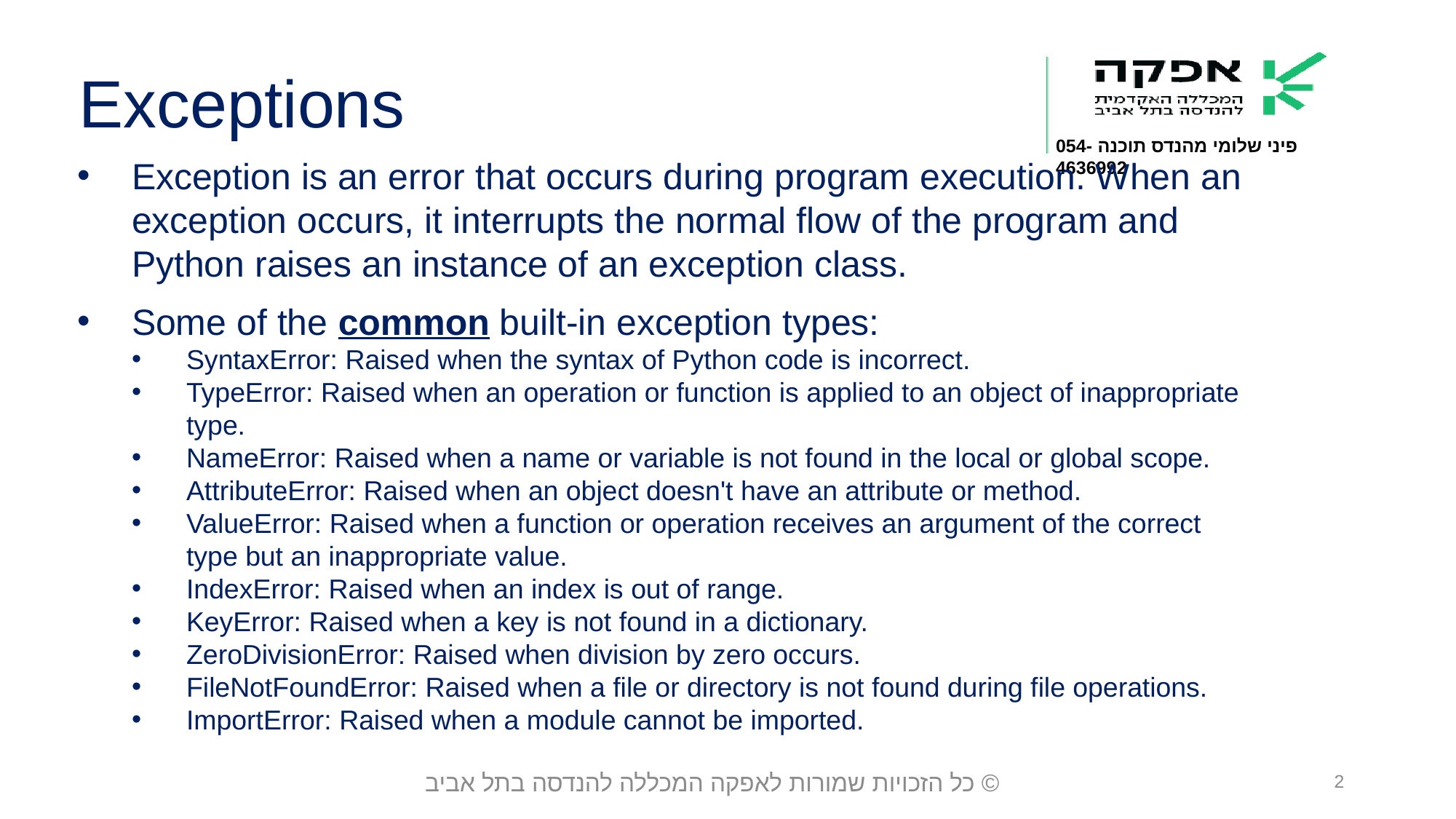

Exceptions
Exception is an error that occurs during program execution. When an exception occurs, it interrupts the normal flow of the program and Python raises an instance of an exception class.

Some of the common built-in exception types:
SyntaxError: Raised when the syntax of Python code is incorrect.
TypeError: Raised when an operation or function is applied to an object of inappropriate type.
NameError: Raised when a name or variable is not found in the local or global scope.
AttributeError: Raised when an object doesn't have an attribute or method.
ValueError: Raised when a function or operation receives an argument of the correct type but an inappropriate value.
IndexError: Raised when an index is out of range.
KeyError: Raised when a key is not found in a dictionary.
ZeroDivisionError: Raised when division by zero occurs.
FileNotFoundError: Raised when a file or directory is not found during file operations.
ImportError: Raised when a module cannot be imported.
© כל הזכויות שמורות לאפקה המכללה להנדסה בתל אביב
2